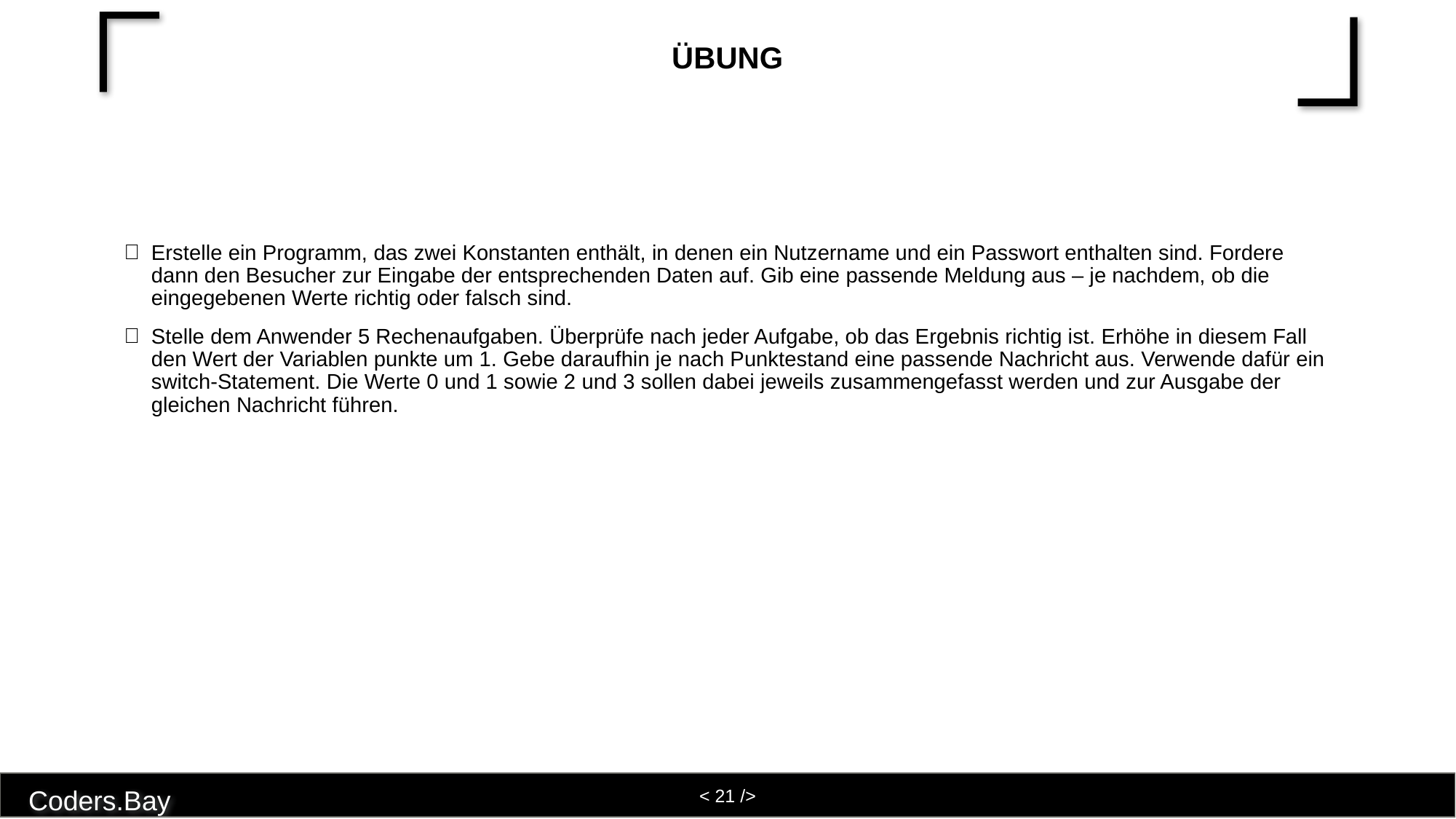

# Übung
Erstelle ein Programm, das zwei Konstanten enthält, in denen ein Nutzername und ein Passwort enthalten sind. Fordere dann den Besucher zur Eingabe der entsprechenden Daten auf. Gib eine passende Meldung aus – je nachdem, ob die eingegebenen Werte richtig oder falsch sind.
Stelle dem Anwender 5 Rechenaufgaben. Überprüfe nach jeder Aufgabe, ob das Ergebnis richtig ist. Erhöhe in diesem Fall den Wert der Variablen punkte um 1. Gebe daraufhin je nach Punktestand eine passende Nachricht aus. Verwende dafür ein switch-Statement. Die Werte 0 und 1 sowie 2 und 3 sollen dabei jeweils zusammengefasst werden und zur Ausgabe der gleichen Nachricht führen.